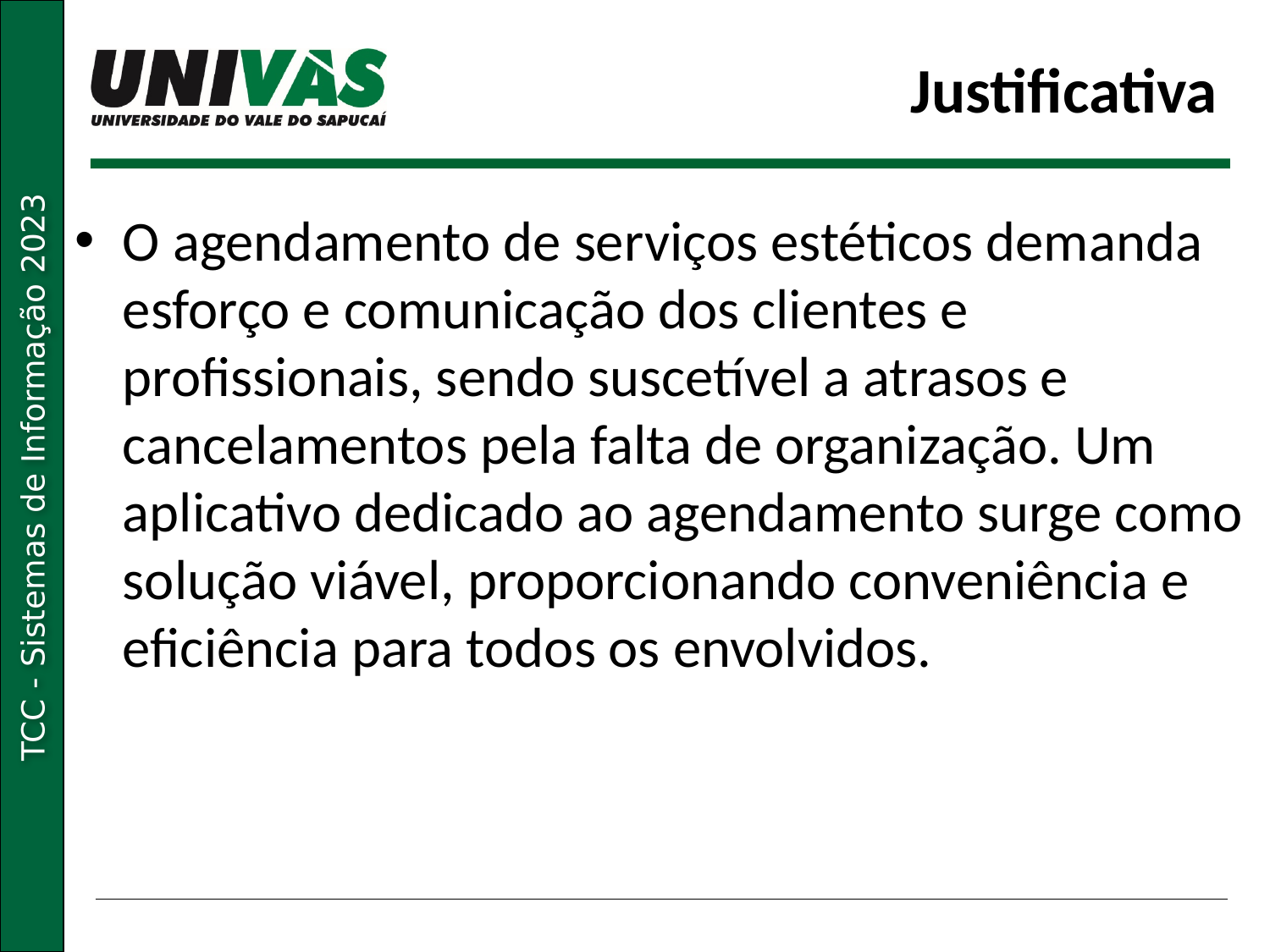

# Justificativa
O agendamento de serviços estéticos demanda esforço e comunicação dos clientes e profissionais, sendo suscetível a atrasos e cancelamentos pela falta de organização. Um aplicativo dedicado ao agendamento surge como solução viável, proporcionando conveniência e eficiência para todos os envolvidos.